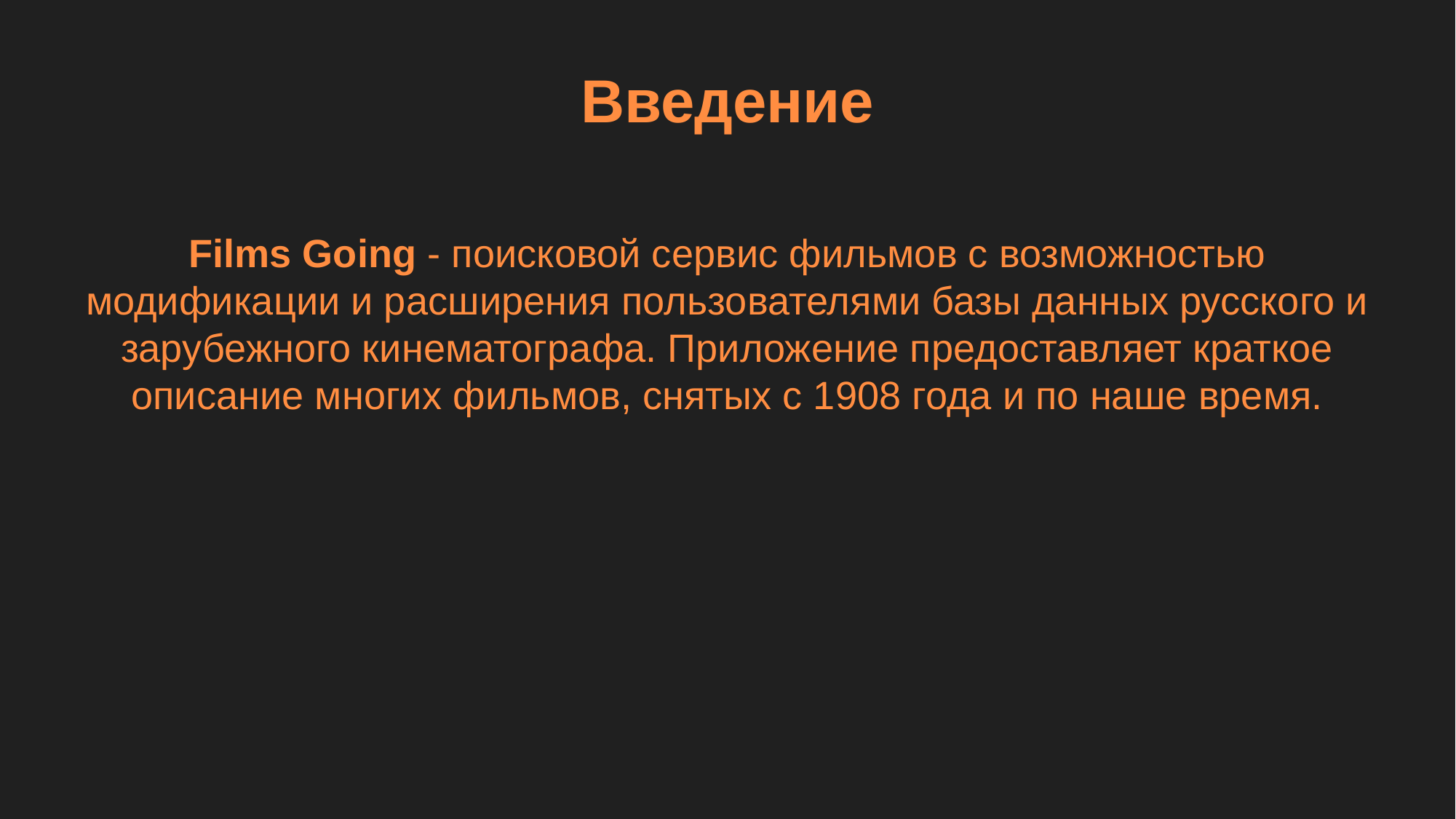

# Введение
Films Going - поисковой сервис фильмов с возможностью модификации и расширения пользователями базы данных русского и зарубежного кинематографа. Приложение предоставляет краткое описание многих фильмов, снятых с 1908 года и по наше время.